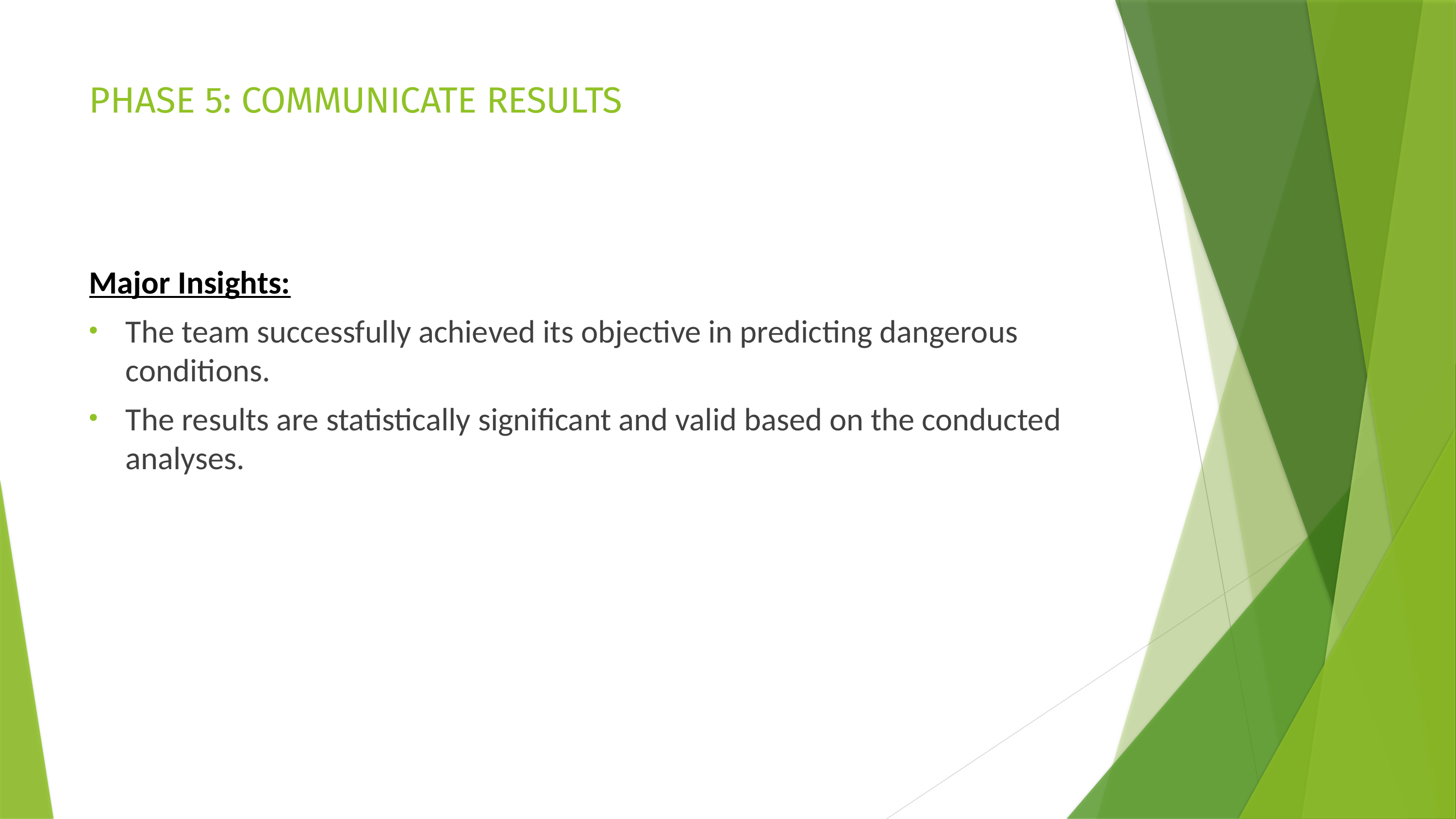

# PHASE 5: COMMUNICATE RESULTS
Major Insights:
The team successfully achieved its objective in predicting dangerous conditions.
The results are statistically significant and valid based on the conducted analyses.